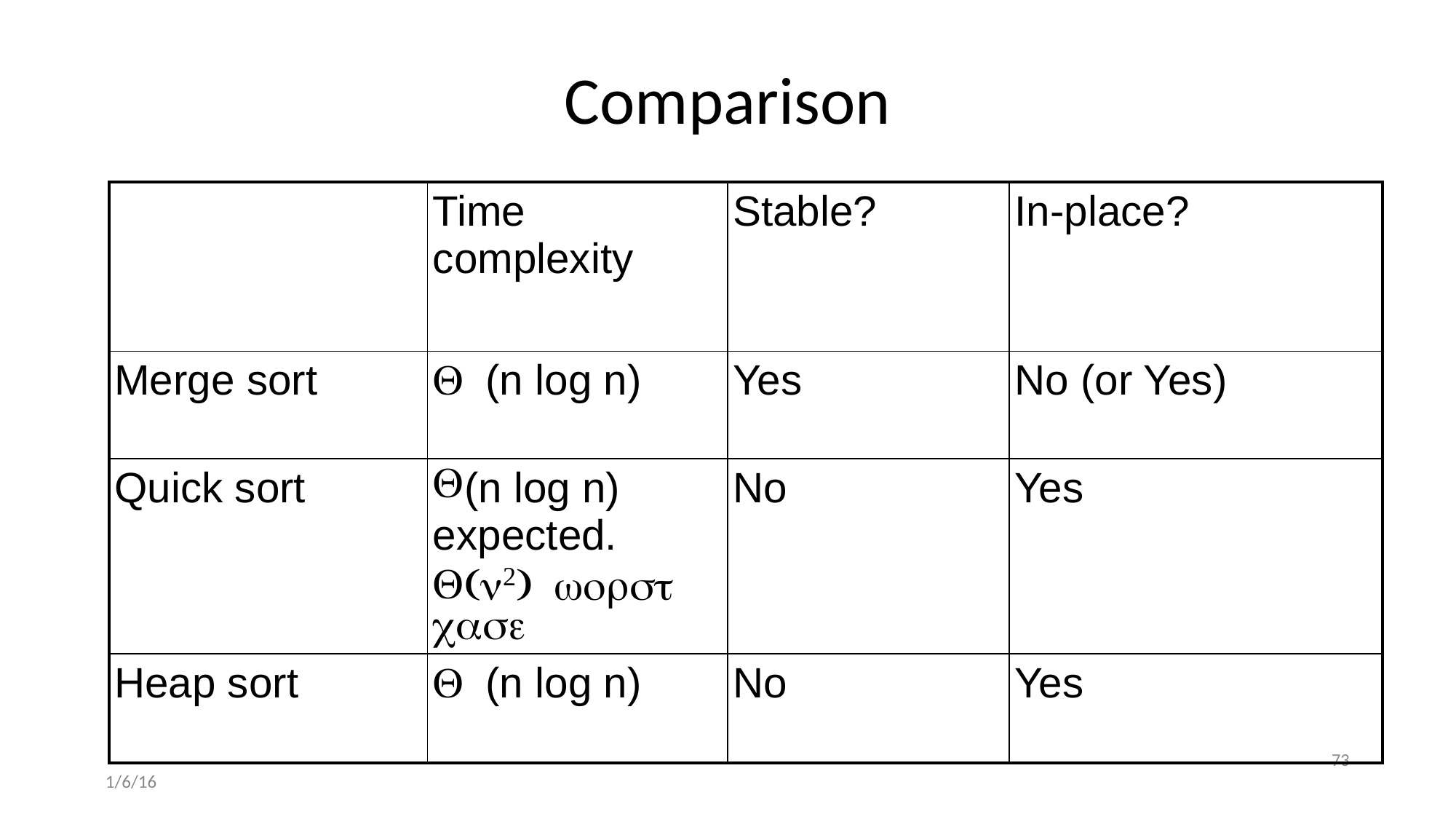

# Comparison
|  | Time complexity | Stable? | In-place? |
| --- | --- | --- | --- |
| Merge sort | Θ (n log n) | Yes | No (or Yes) |
| Quick sort | (n log n) expected. (n2) worst case | No | Yes |
| Heap sort | Θ (n log n) | No | Yes |
73
1/6/16